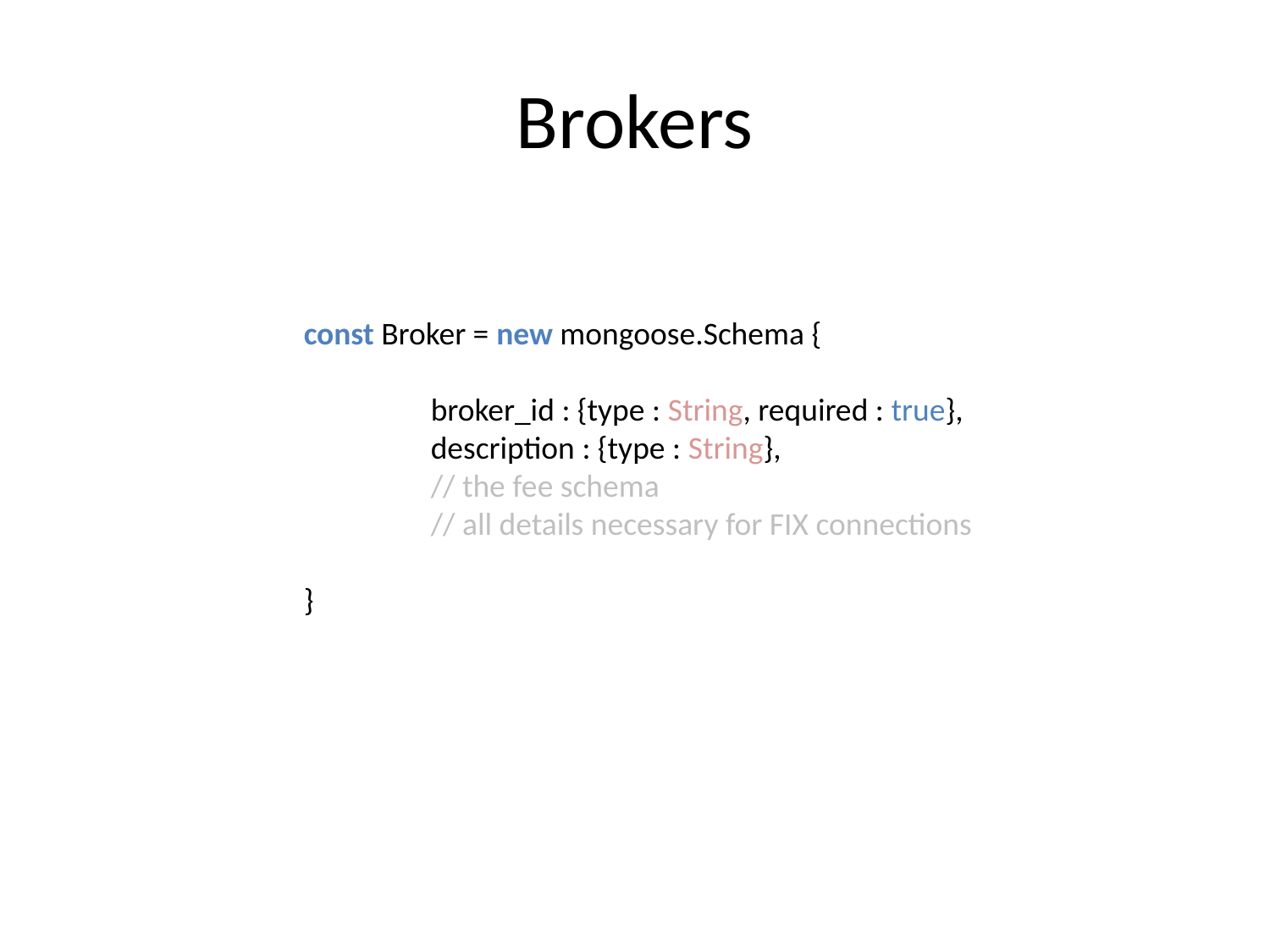

# Brokers
const Broker = new mongoose.Schema {

	broker_id : {type : String, required : true},
	description : {type : String},
	// the fee schema
	// all details necessary for FIX connections

}